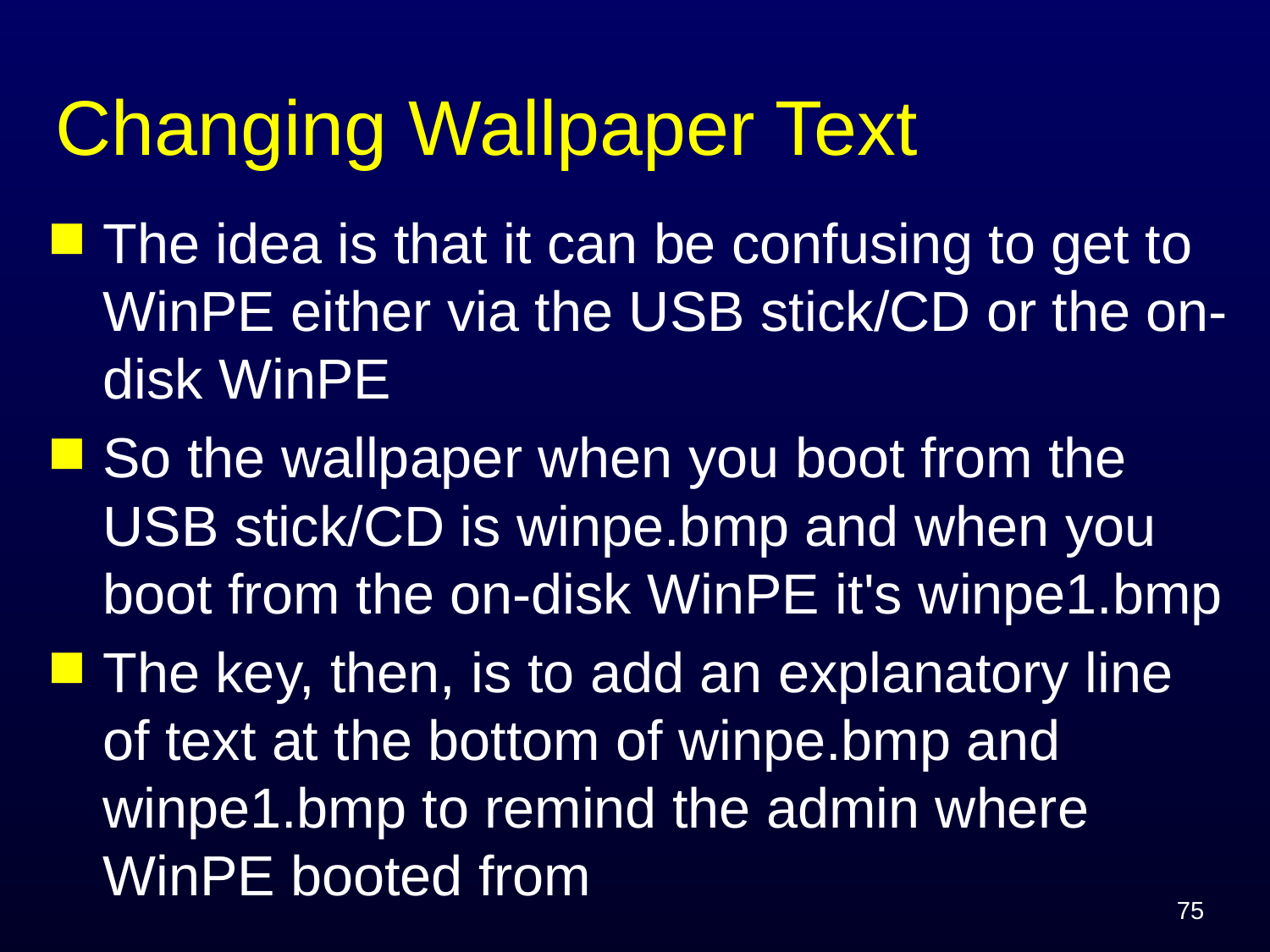

# Changing Wallpaper Text
The idea is that it can be confusing to get to WinPE either via the USB stick/CD or the on-disk WinPE
So the wallpaper when you boot from the USB stick/CD is winpe.bmp and when you boot from the on-disk WinPE it's winpe1.bmp
The key, then, is to add an explanatory line of text at the bottom of winpe.bmp and winpe1.bmp to remind the admin where WinPE booted from
75